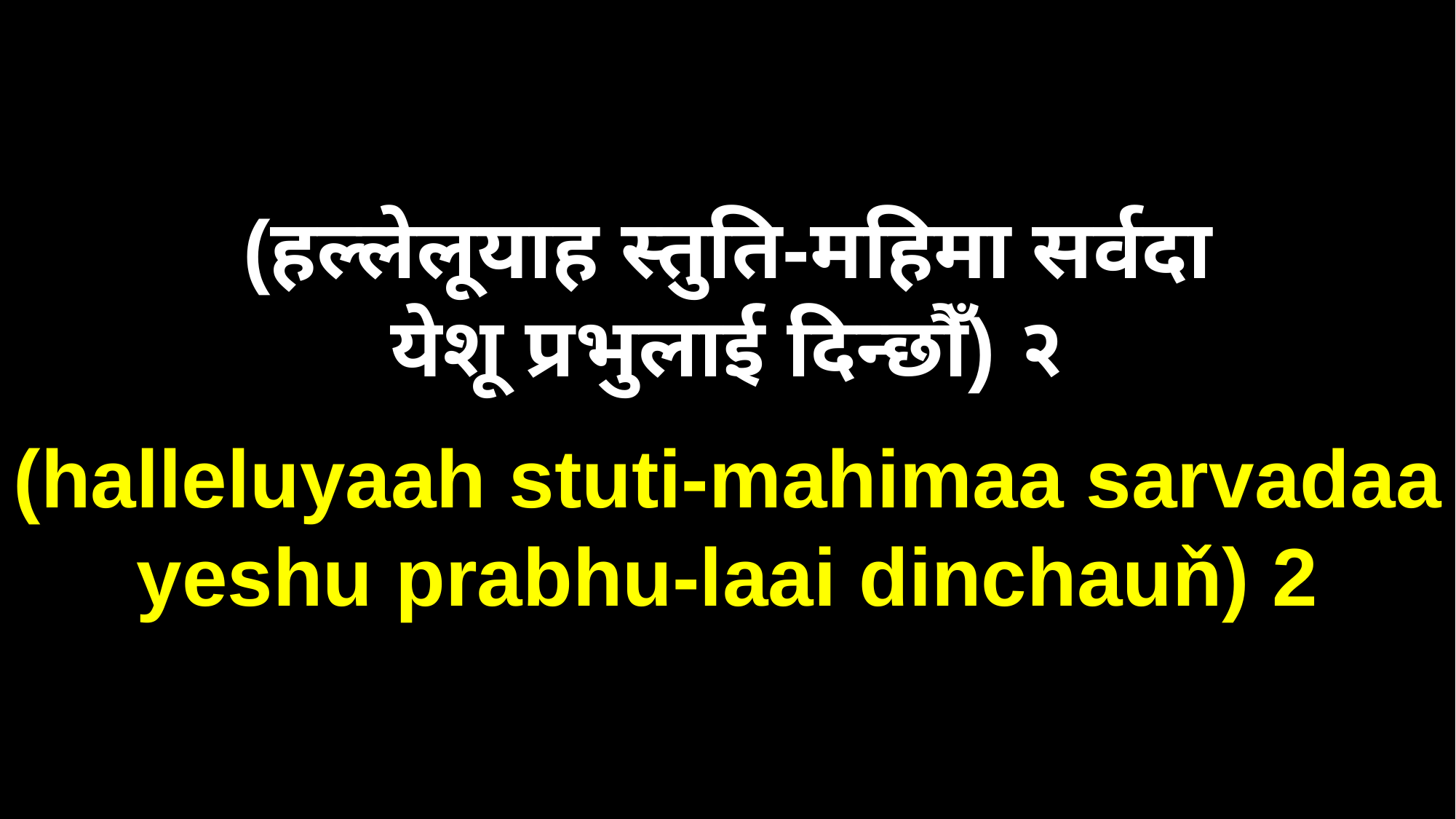

(हल्लेलूयाह स्तुति-महिमा सर्वदा
येशू प्रभुलाई दिन्छौँ) २

(halleluyaah stuti-mahimaa sarvadaa
yeshu prabhu-laai dinchauň) 2